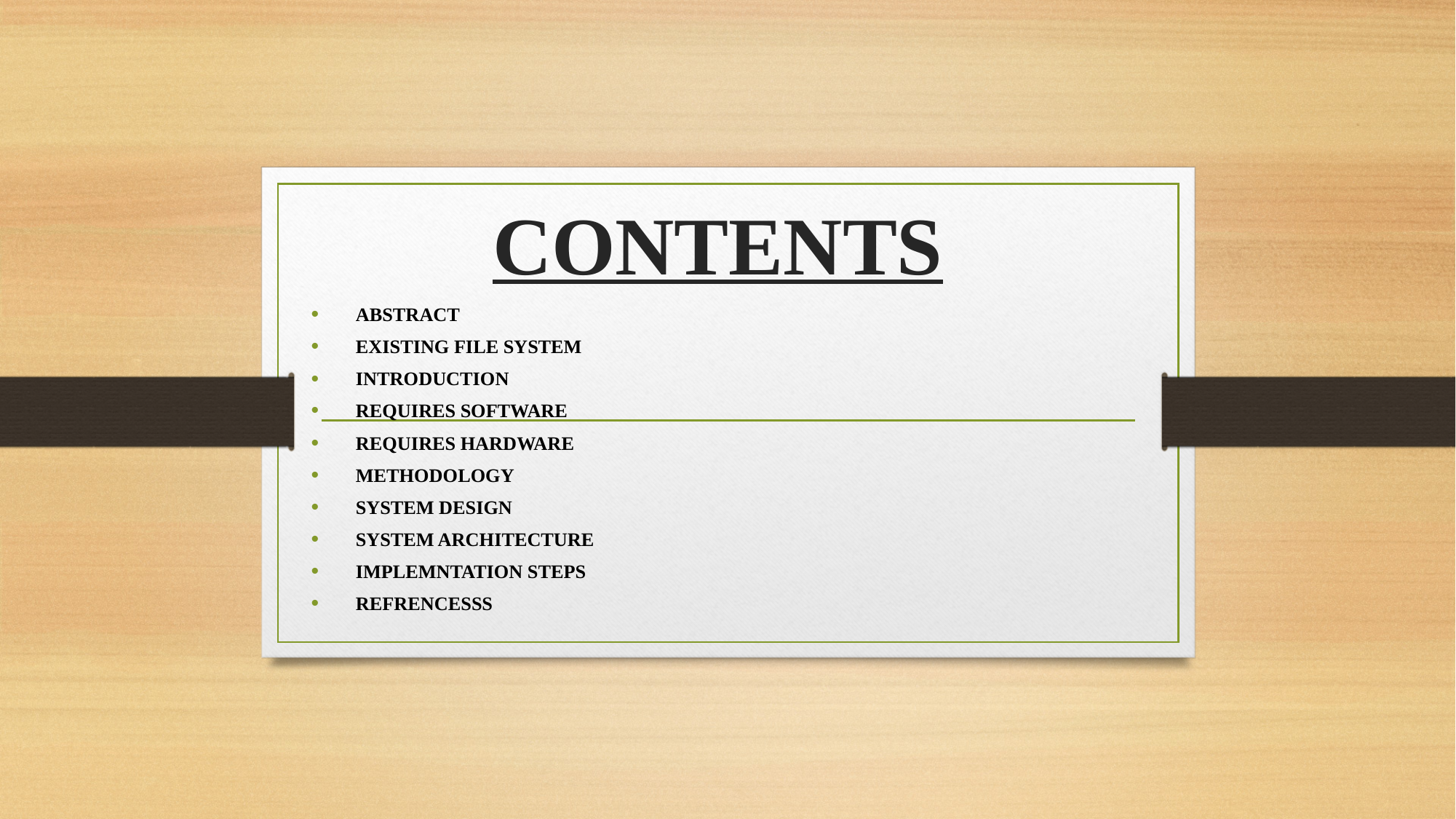

# CONTENTS
ABSTRACT
EXISTING FILE SYSTEM
INTRODUCTION
REQUIRES SOFTWARE
REQUIRES HARDWARE
METHODOLOGY
SYSTEM DESIGN
SYSTEM ARCHITECTURE
IMPLEMNTATION STEPS
REFRENCESSS